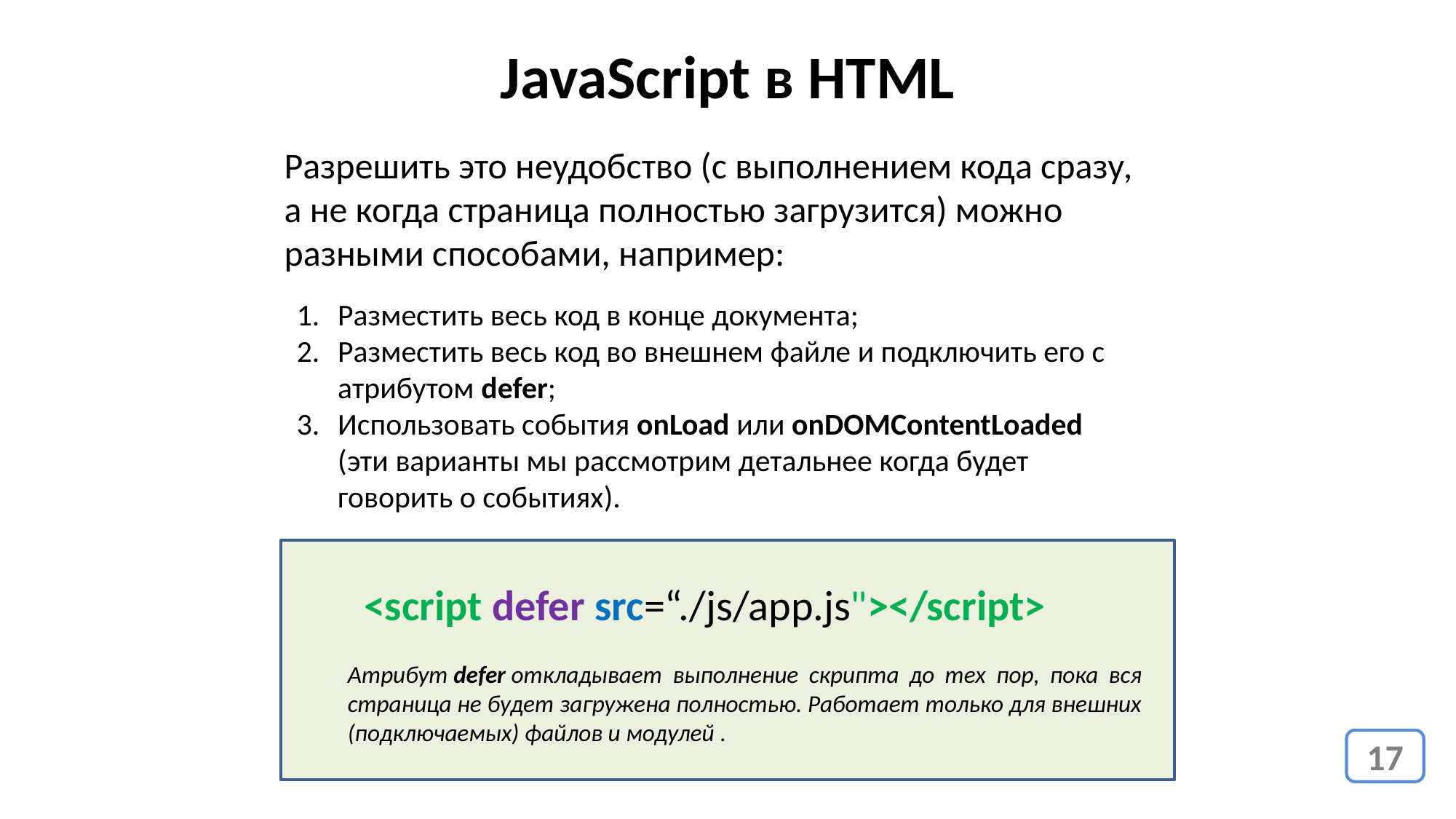

JavaScript в HTML
Разрешить это неудобство (с выполнением кода сразу, а не когда страница полностью загрузится) можно разными способами, например:
Разместить весь код в конце документа;
Разместить весь код во внешнем файле и подключить его с атрибутом defer;
Использовать события onLoad или onDOMContentLoaded (эти варианты мы рассмотрим детальнее когда будет говорить о событиях).

<script defer src=“./js/app.js"></script>
Атрибут defer откладывает выполнение скрипта до тех пор, пока вся страница не будет загружена полностью. Работает только для внешних (подключаемых) файлов и модулей .
17